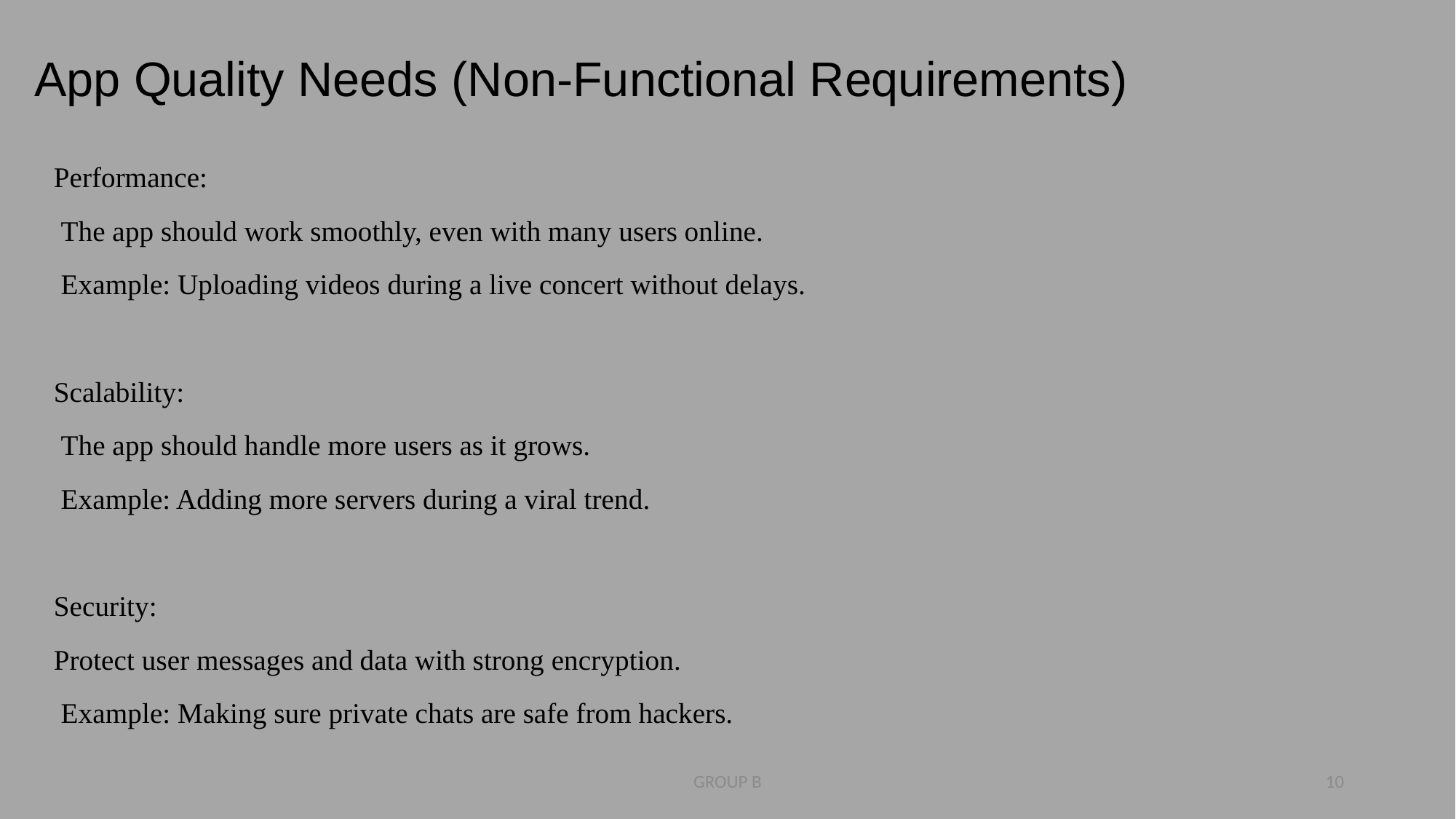

# App Quality Needs (Non-Functional Requirements)
Performance:
 The app should work smoothly, even with many users online.
 Example: Uploading videos during a live concert without delays.

Scalability:
 The app should handle more users as it grows.
 Example: Adding more servers during a viral trend.

Security:
Protect user messages and data with strong encryption.
 Example: Making sure private chats are safe from hackers.

GROUP B
10